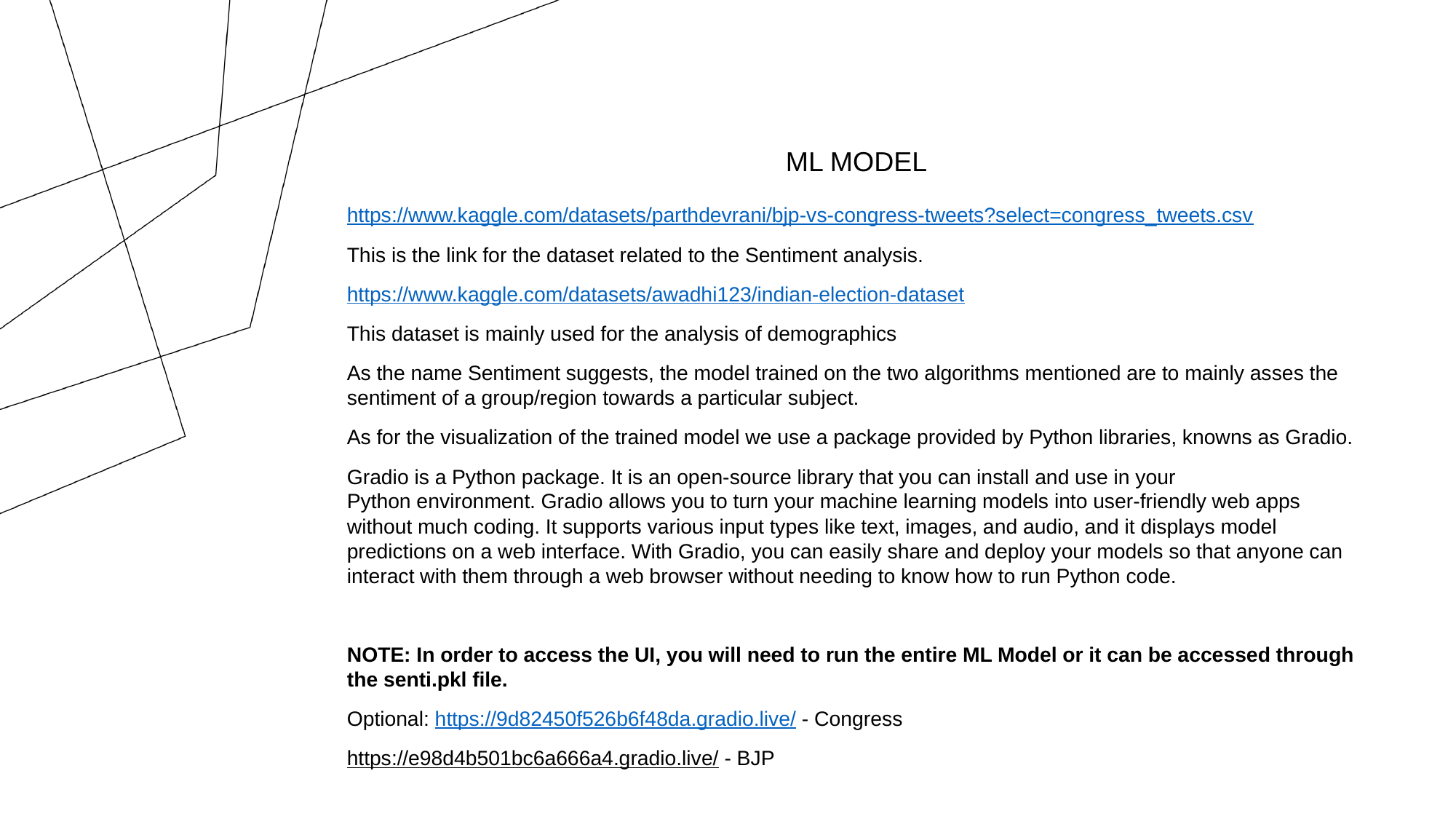

ML MODEL
https://www.kaggle.com/datasets/parthdevrani/bjp-vs-congress-tweets?select=congress_tweets.csv
This is the link for the dataset related to the Sentiment analysis.
https://www.kaggle.com/datasets/awadhi123/indian-election-dataset
This dataset is mainly used for the analysis of demographics
As the name Sentiment suggests, the model trained on the two algorithms mentioned are to mainly asses the sentiment of a group/region towards a particular subject.
As for the visualization of the trained model we use a package provided by Python libraries, knowns as Gradio.
Gradio is a Python package. It is an open-source library that you can install and use in your Python environment. Gradio allows you to turn your machine learning models into user-friendly web apps without much coding. It supports various input types like text, images, and audio, and it displays model predictions on a web interface. With Gradio, you can easily share and deploy your models so that anyone can interact with them through a web browser without needing to know how to run Python code.

NOTE: In order to access the UI, you will need to run the entire ML Model or it can be accessed through the senti.pkl file.
Optional: https://9d82450f526b6f48da.gradio.live/ - Congress
https://e98d4b501bc6a666a4.gradio.live/ - BJP